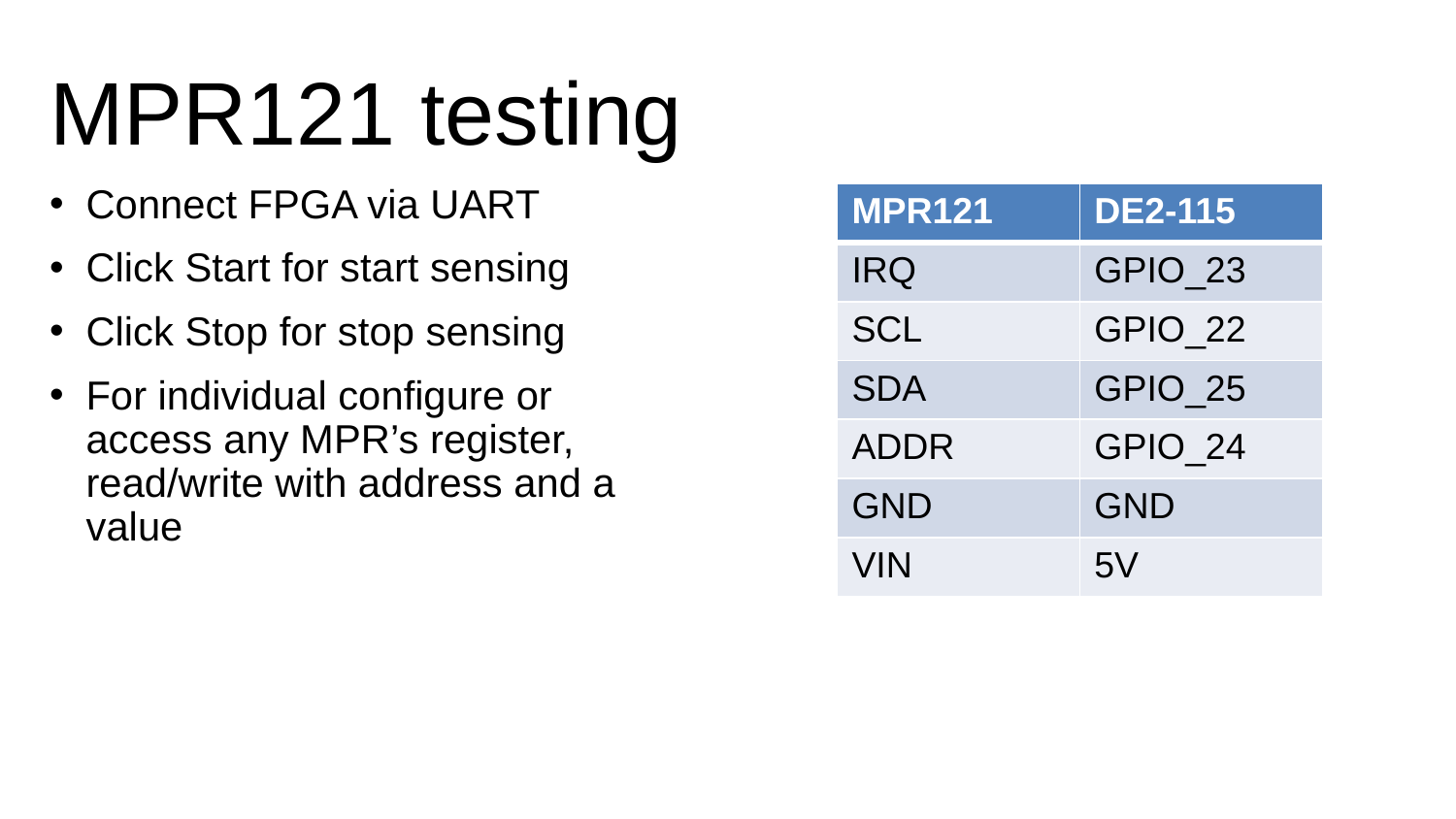

# MPR121 testing
Connect FPGA via UART
Click Start for start sensing
Click Stop for stop sensing
For individual configure or access any MPR’s register, read/write with address and a value

| MPR121 | DE2-115 |
| --- | --- |
| IRQ | GPIO\_23 |
| SCL | GPIO\_22 |
| SDA | GPIO\_25 |
| ADDR | GPIO\_24 |
| GND | GND |
| VIN | 5V |